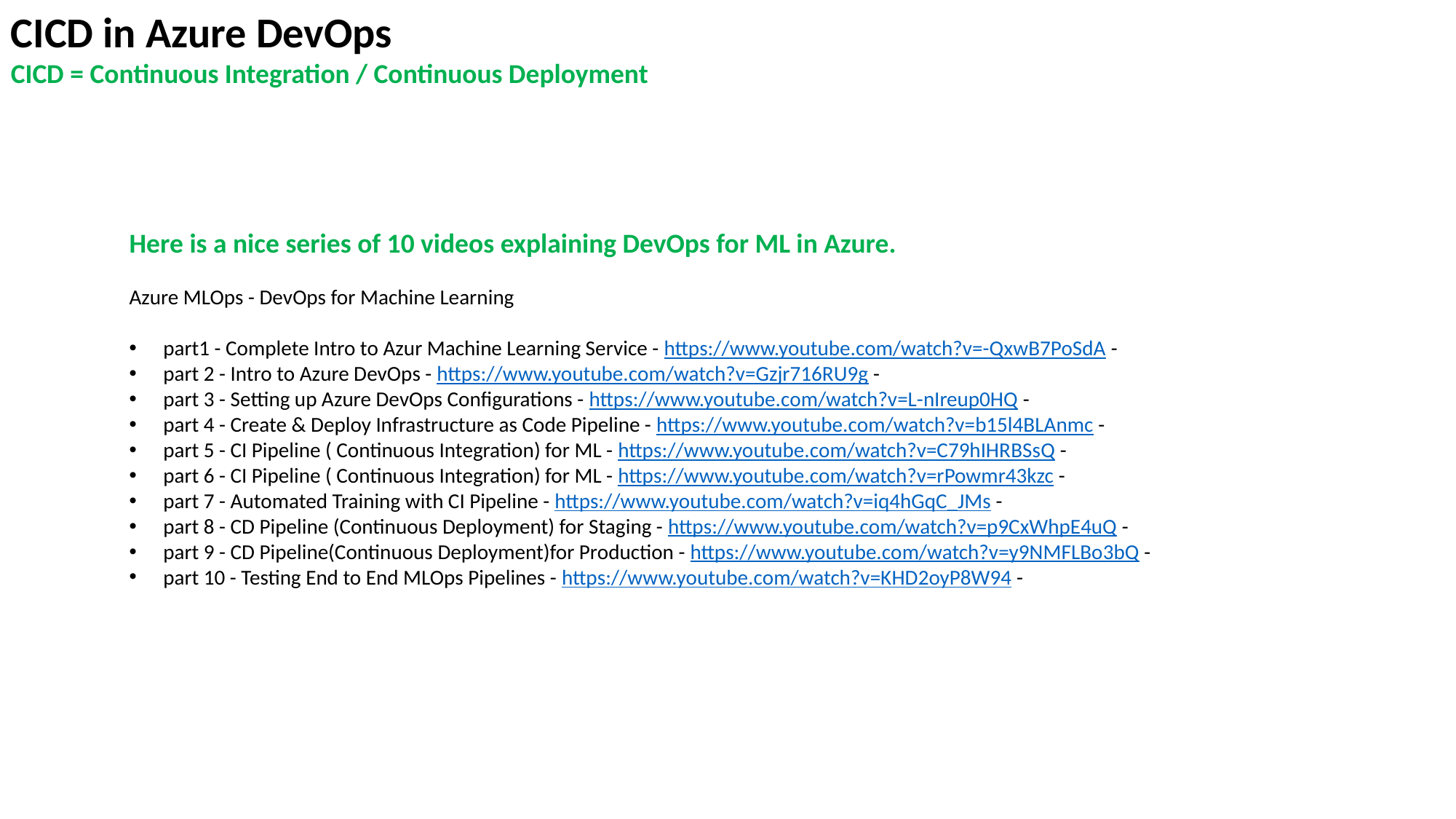

CICD in Azure DevOps
CICD = Continuous Integration / Continuous Deployment
Here is a nice series of 10 videos explaining DevOps for ML in Azure.

Azure MLOps - DevOps for Machine Learning

part1 - Complete Intro to Azur Machine Learning Service - https://www.youtube.com/watch?v=-QxwB7PoSdA -
part 2 - Intro to Azure DevOps - https://www.youtube.com/watch?v=Gzjr716RU9g -
part 3 - Setting up Azure DevOps Configurations - https://www.youtube.com/watch?v=L-nIreup0HQ -
part 4 - Create & Deploy Infrastructure as Code Pipeline - https://www.youtube.com/watch?v=b15l4BLAnmc -
part 5 - CI Pipeline ( Continuous Integration) for ML - https://www.youtube.com/watch?v=C79hIHRBSsQ -
part 6 - CI Pipeline ( Continuous Integration) for ML - https://www.youtube.com/watch?v=rPowmr43kzc -
part 7 - Automated Training with CI Pipeline - https://www.youtube.com/watch?v=iq4hGqC_JMs -
part 8 - CD Pipeline (Continuous Deployment) for Staging - https://www.youtube.com/watch?v=p9CxWhpE4uQ -
part 9 - CD Pipeline(Continuous Deployment)for Production - https://www.youtube.com/watch?v=y9NMFLBo3bQ -
part 10 - Testing End to End MLOps Pipelines - https://www.youtube.com/watch?v=KHD2oyP8W94 -